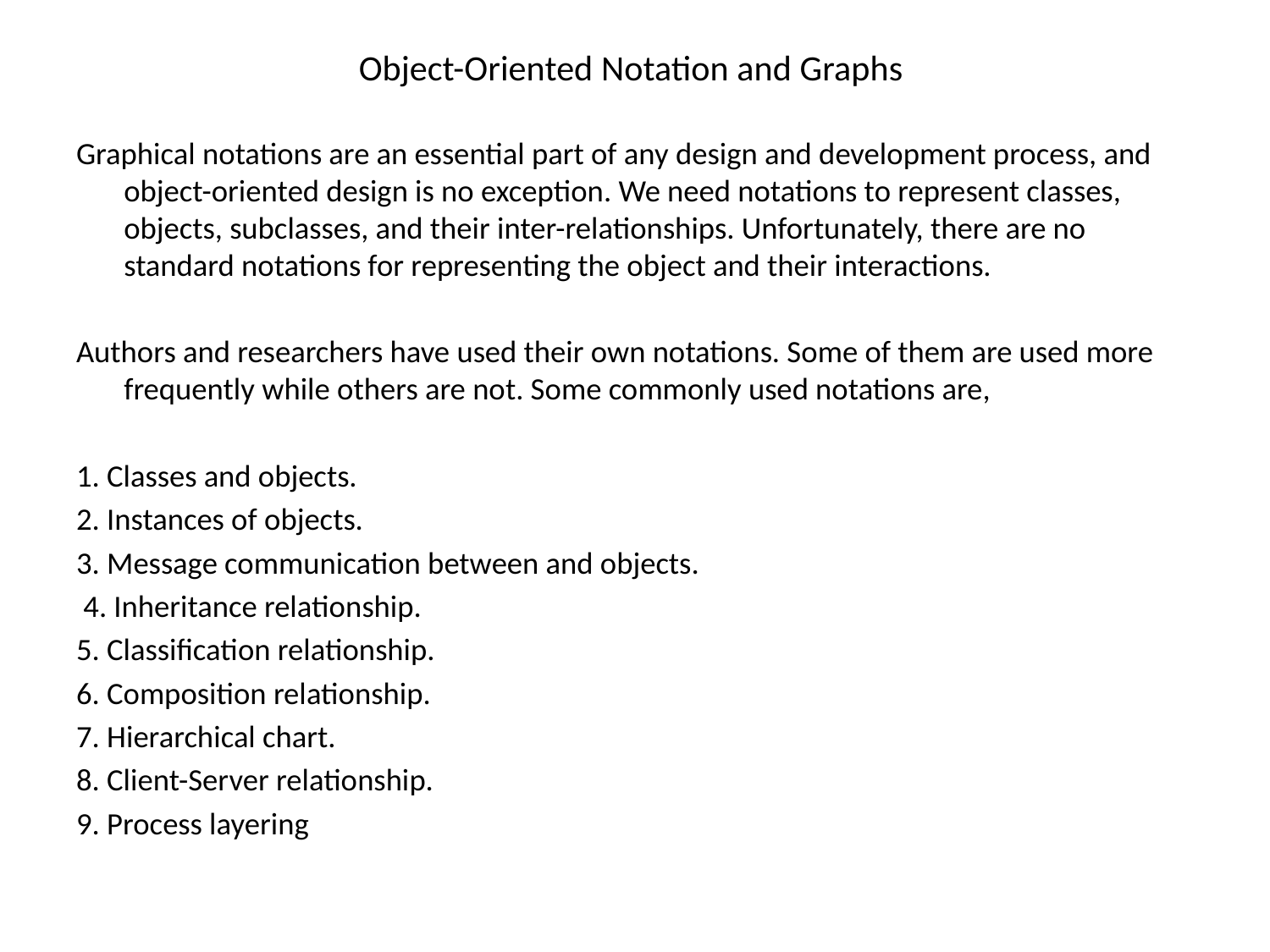

# Object-Oriented Notation and Graphs
Graphical notations are an essential part of any design and development process, and object-oriented design is no exception. We need notations to represent classes, objects, subclasses, and their inter-relationships. Unfortunately, there are no standard notations for representing the object and their interactions.

Authors and researchers have used their own notations. Some of them are used more frequently while others are not. Some commonly used notations are,

1. Classes and objects.
2. Instances of objects.
3. Message communication between and objects.
 4. Inheritance relationship.
5. Classification relationship.
6. Composition relationship.
7. Hierarchical chart.
8. Client-Server relationship.
9. Process layering